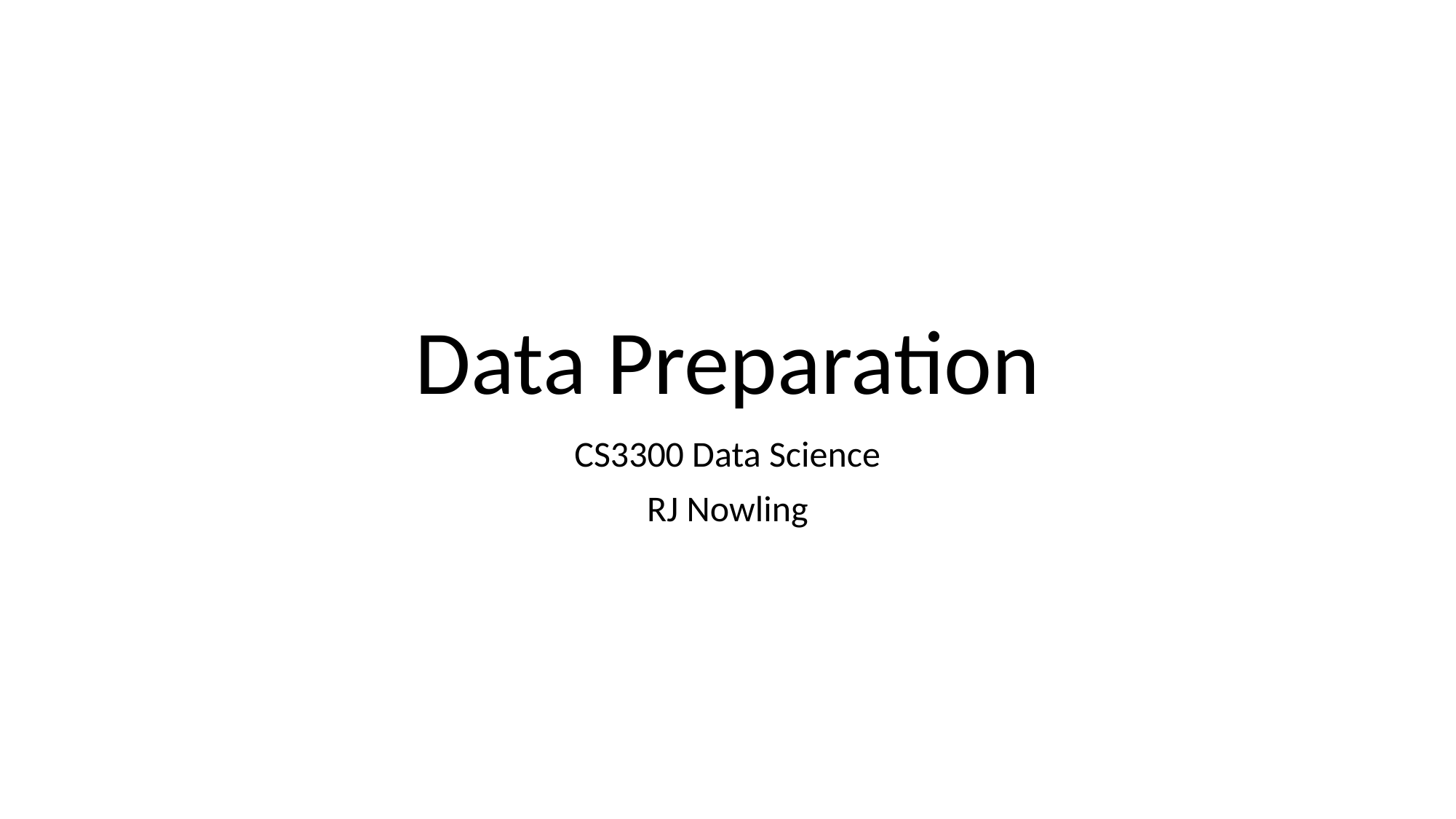

# Data Preparation
CS3300 Data Science
RJ Nowling